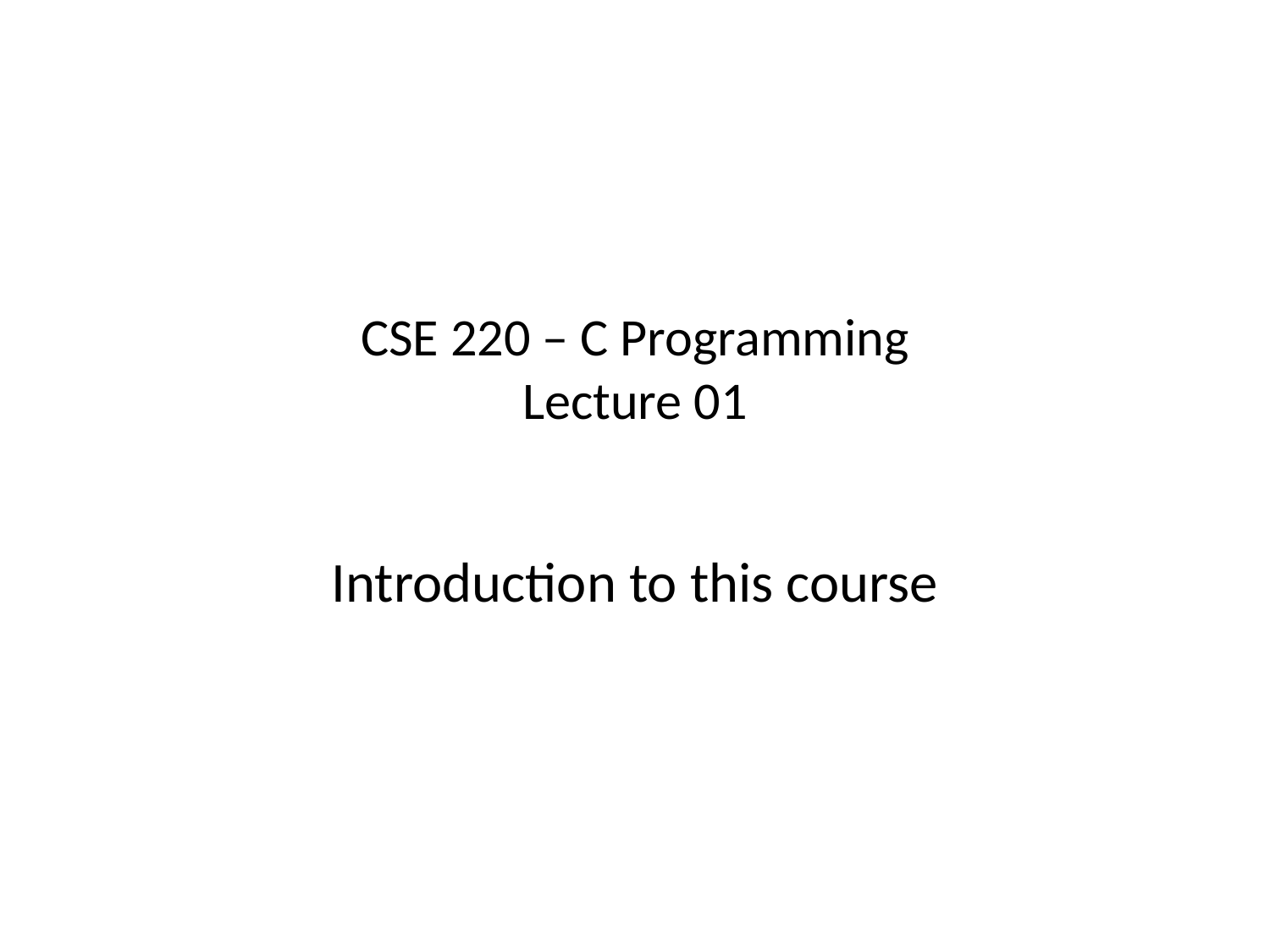

# CSE 220 – C Programming Lecture 01
Introduction to this course